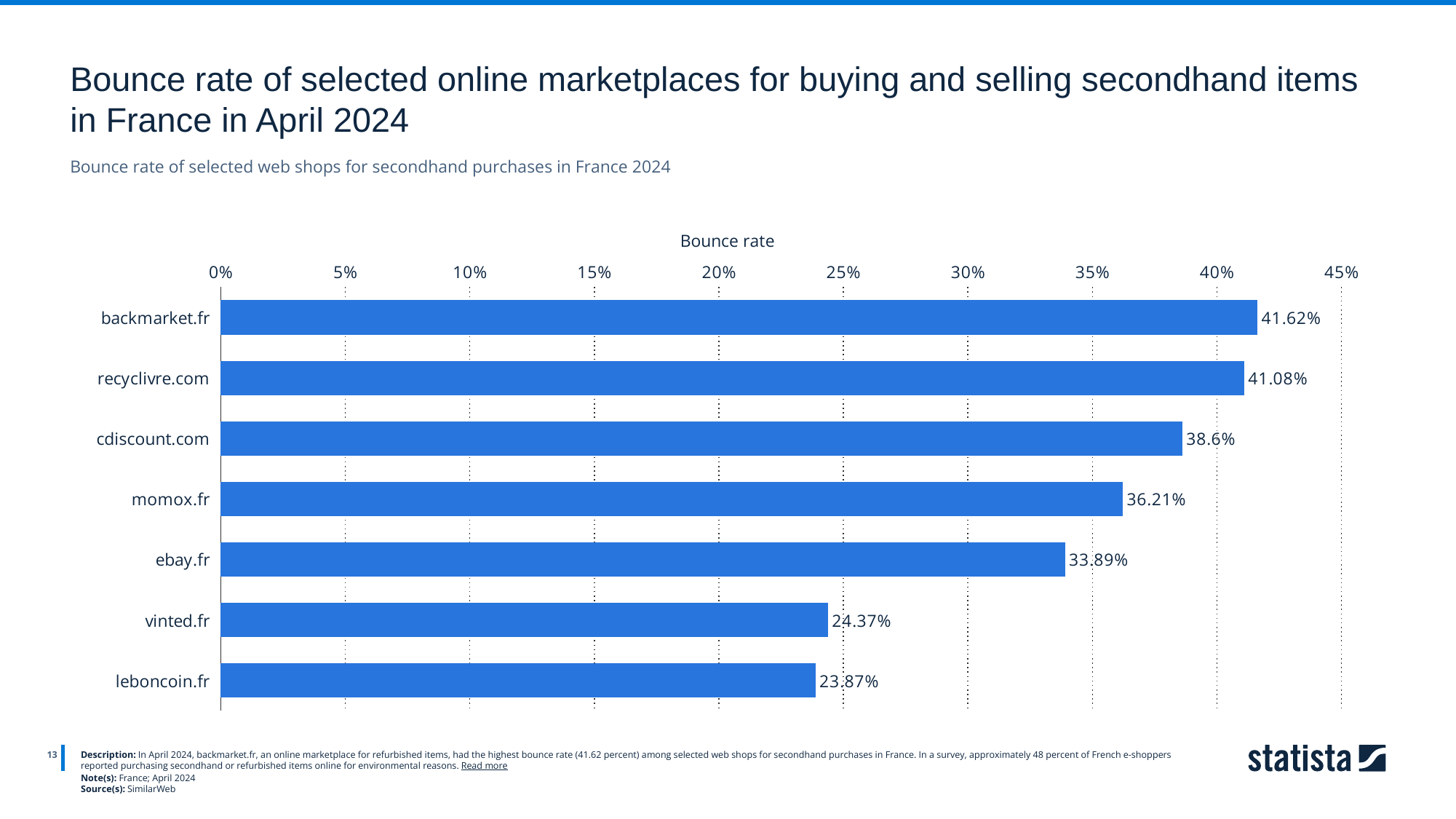

Bounce rate of selected online marketplaces for buying and selling secondhand items in France in April 2024
Bounce rate of selected web shops for secondhand purchases in France 2024
Bounce rate

### Chart

| Category | Column1 |
|---|---|
| backmarket.fr | 0.4162 |
| recyclivre.com | 0.4108 |
| cdiscount.com | 0.386 |
| momox.fr | 0.3621 |
| ebay.fr | 0.3389 |
| vinted.fr | 0.2437 |
| leboncoin.fr | 0.2387 |
13
Description: In April 2024, backmarket.fr, an online marketplace for refurbished items, had the highest bounce rate (41.62 percent) among selected web shops for secondhand purchases in France. In a survey, approximately 48 percent of French e-shoppers reported purchasing secondhand or refurbished items online for environmental reasons. Read more
Note(s): France; April 2024
Source(s): SimilarWeb